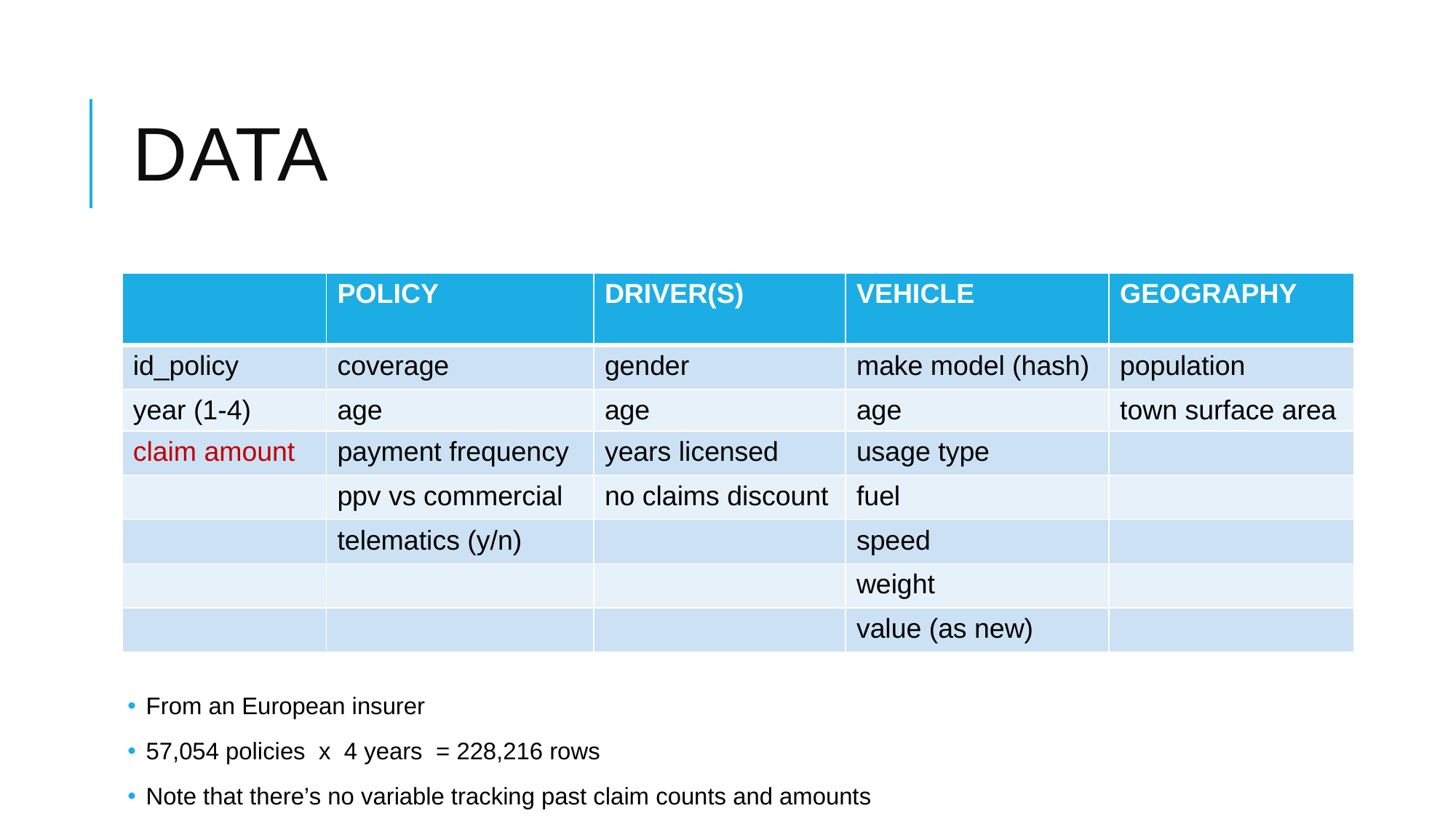

# Data
|  | POLICY | DRIVER(S) | VEHICLE | GEOGRAPHY |
| --- | --- | --- | --- | --- |
| id\_policy | coverage | gender | make model (hash) | population |
| year (1-4) | age | age | age | town surface area |
| claim amount | payment frequency | years licensed | usage type |  |
|  | ppv vs commercial | no claims discount | fuel |  |
|  | telematics (y/n) |  | speed |  |
|  |  |  | weight |  |
|  |  |  | value (as new) |  |
 From an European insurer
 57,054 policies  x  4 years  = 228,216 rows
 Note that there’s no variable tracking past claim counts and amounts